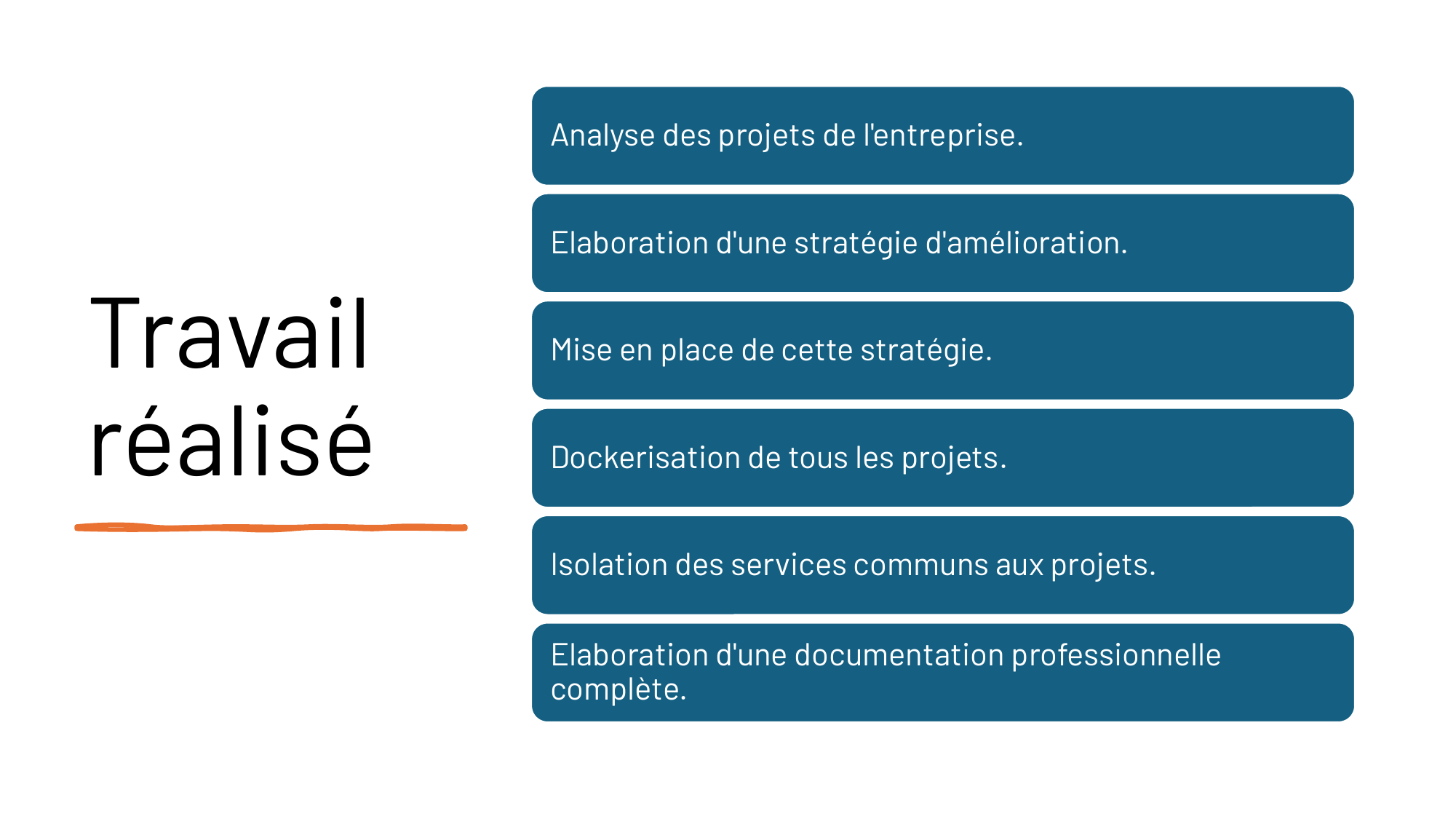

Analyse des projets de l'entreprise.
Elaboration d'une stratégie d'amélioration.
Mise en place de cette stratégie.
Dockerisation de tous les projets.
Isolation des services communs aux projets.
Elaboration d'une documentation professionnelle complète.
# Travail réalisé